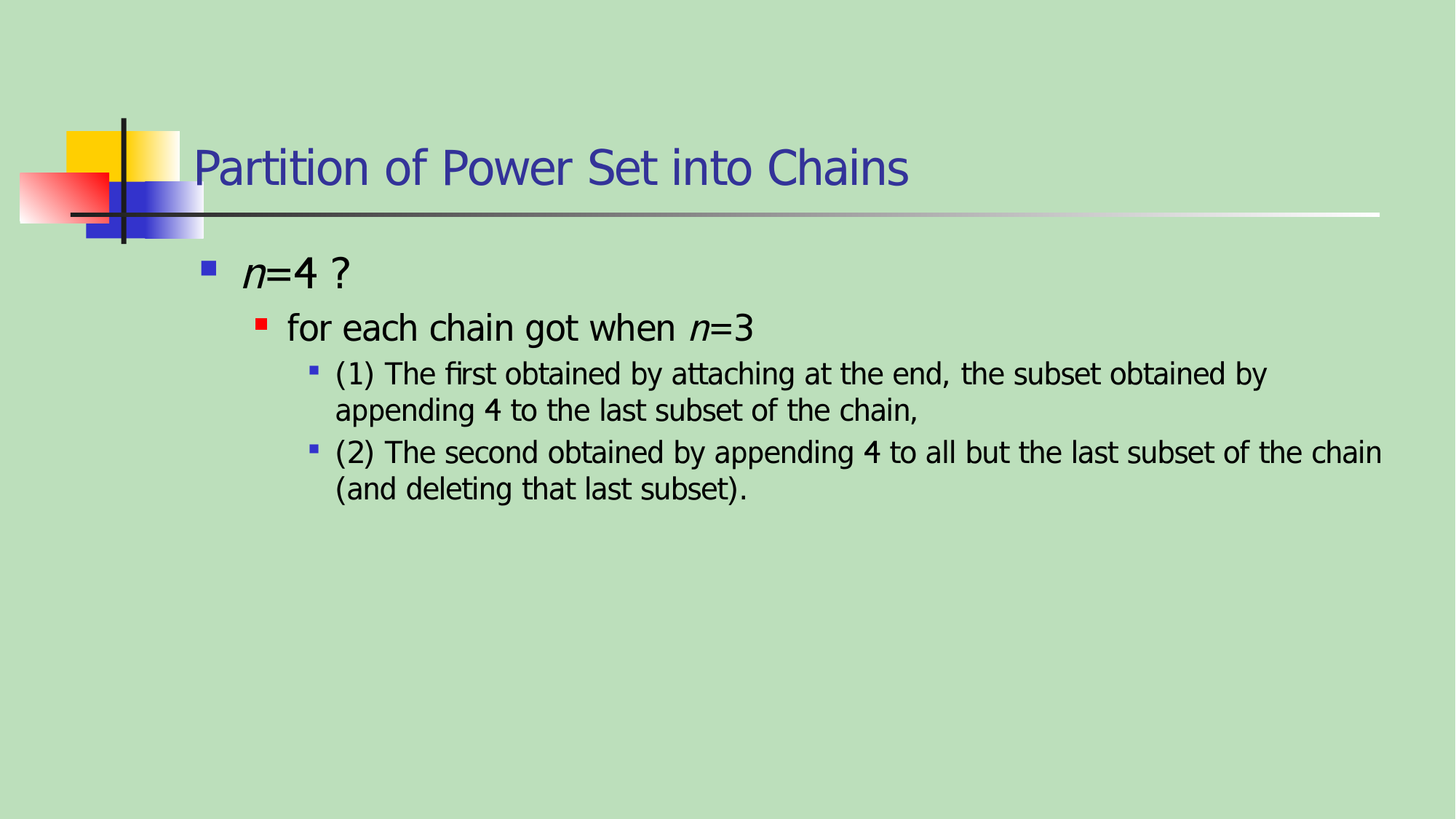

# Partition of Power Set into Chains
n=4 ?
for each chain got when n=3
(1) The first obtained by attaching at the end, the subset obtained by appending 4 to the last subset of the chain,
(2) The second obtained by appending 4 to all but the last subset of the chain (and deleting that last subset).